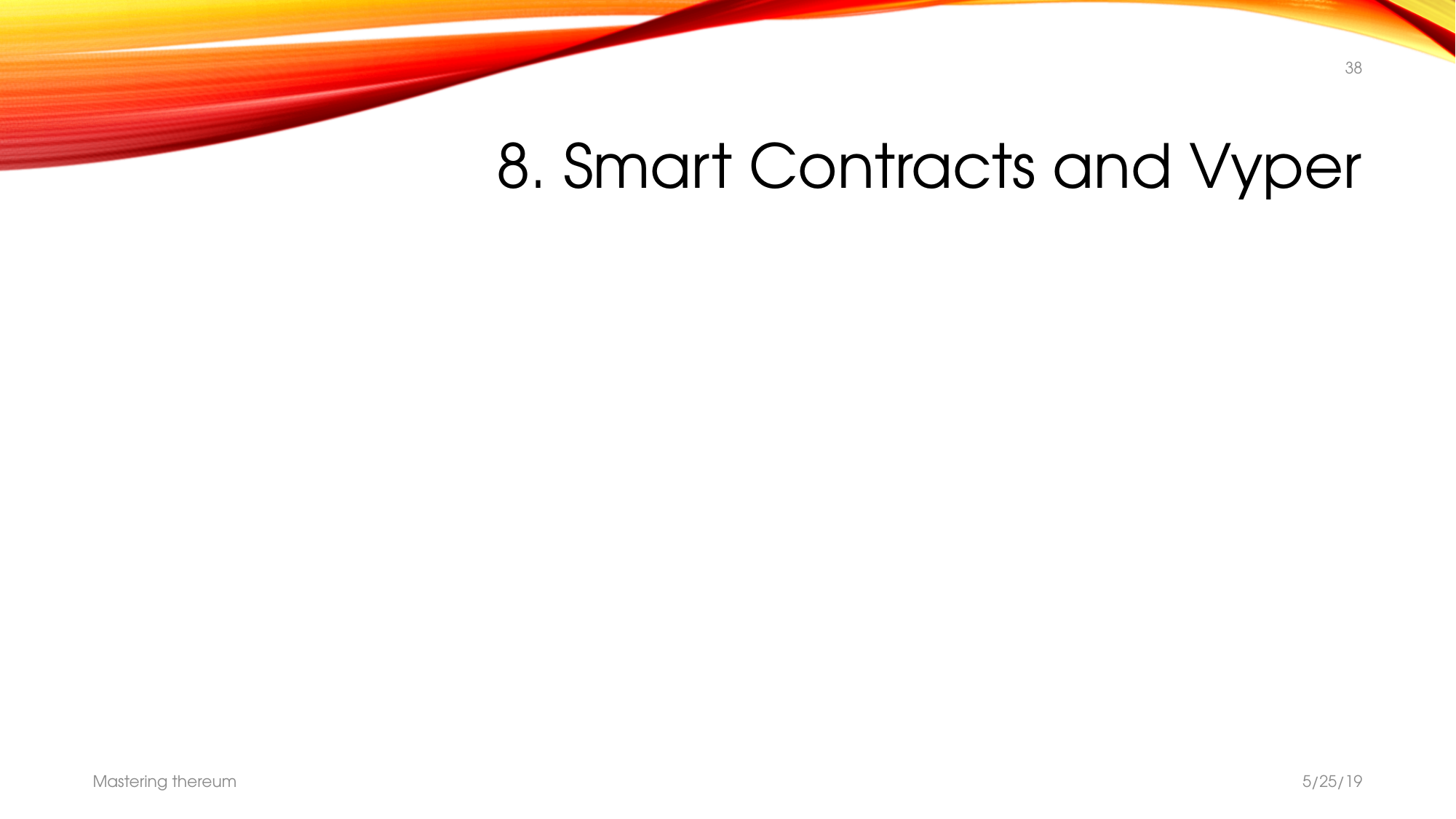

38
# 8. Smart Contracts and Vyper

Mastering thereum
5/25/19